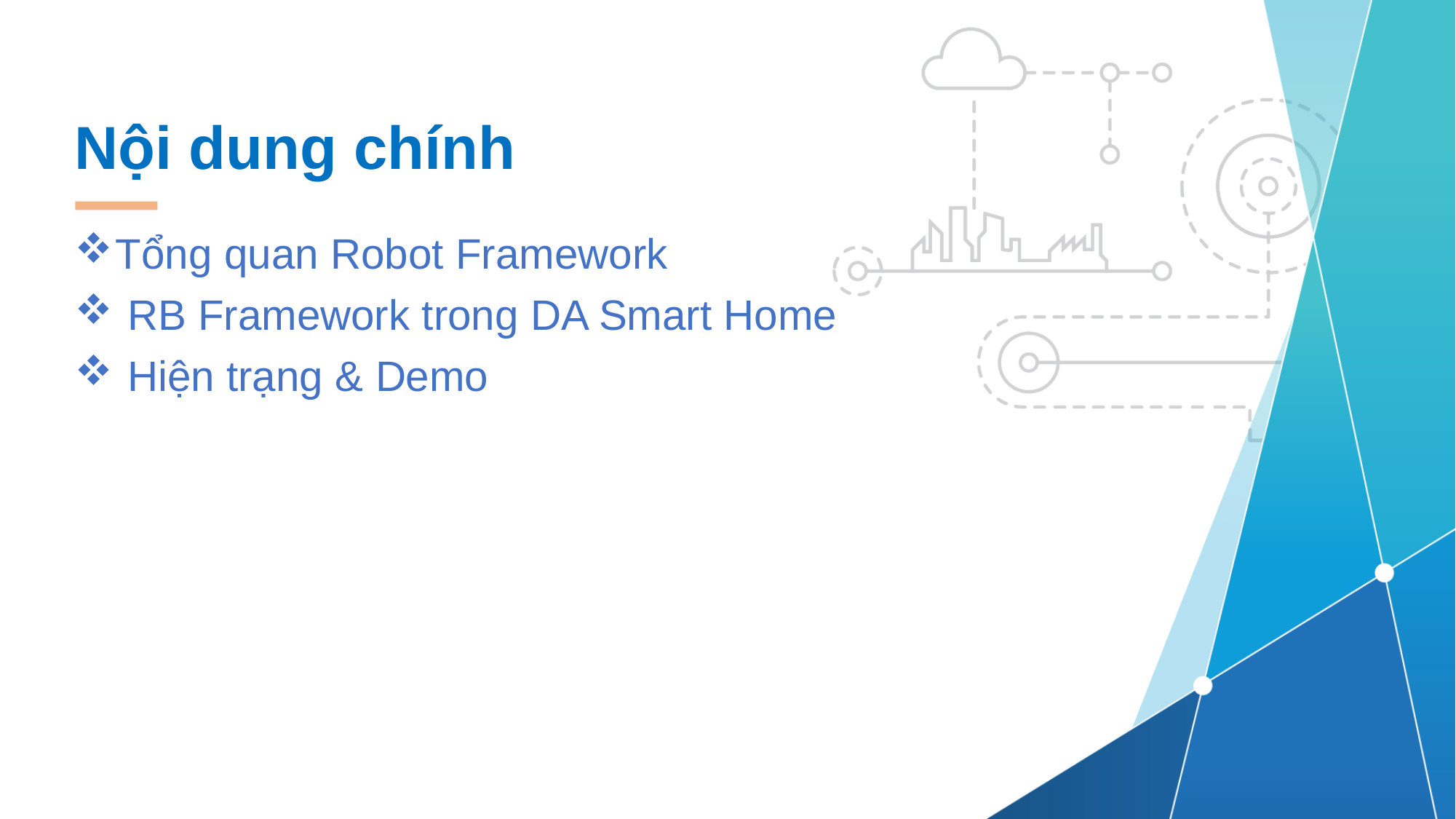

# Nội dung chính
Tổng quan Robot Framework
 RB Framework trong DA Smart Home
 Hiện trạng & Demo